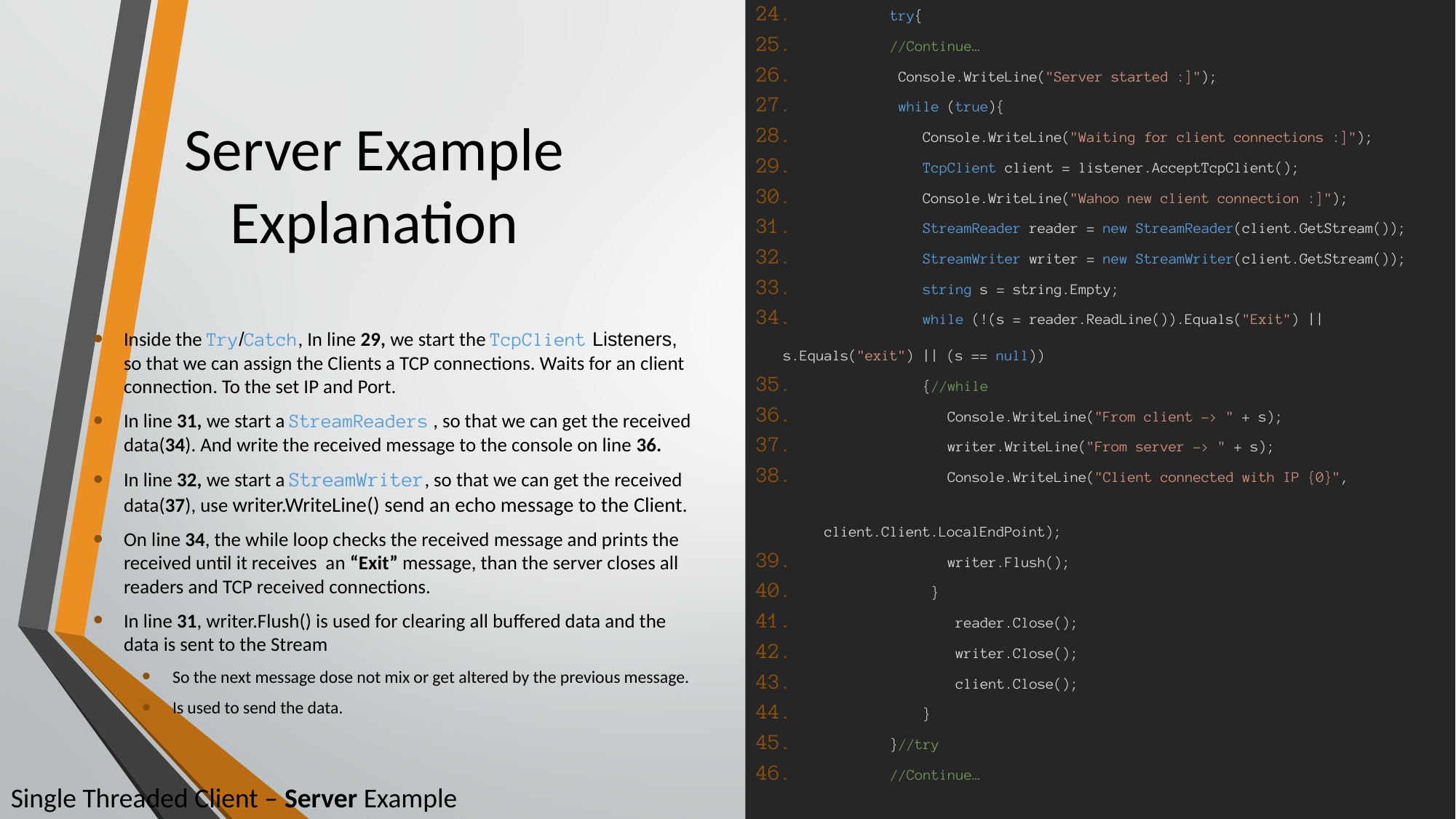

try{
            //Continue…
             Console.WriteLine("Server started :]");
             while (true){
                Console.WriteLine("Waiting for client connections :]");
                TcpClient client = listener.AcceptTcpClient();
                Console.WriteLine("Wahoo new client connection :]");
                StreamReader reader = new StreamReader(client.GetStream());
                StreamWriter writer = new StreamWriter(client.GetStream());
                string s = string.Empty;
                while (!(s = reader.ReadLine()).Equals("Exit") ||                                                                                 s.Equals("exit") || (s == null))
                {//while
                   Console.WriteLine("From client -> " + s);
                   writer.WriteLine("From server -> " + s);
                   Console.WriteLine("Client connected with IP {0}",                                                                                                                                                                                   client.Client.LocalEndPoint);
                   writer.Flush();
                 }
                    reader.Close();
                    writer.Close();
                    client.Close();
                }
            }//try
            //Continue…

# Server Example Explanation
Inside the Try/Catch, In line 29, we start the TcpClient Listeners, so that we can assign the Clients a TCP connections. Waits for an client connection. To the set IP and Port.
In line 31, we start a StreamReaders , so that we can get the received data(34). And write the received message to the console on line 36.
In line 32, we start a StreamWriter, so that we can get the received data(37), use writer.WriteLine() send an echo message to the Client.
On line 34, the while loop checks the received message and prints the received until it receives  an “Exit” message, than the server closes all readers and TCP received connections.
In line 31, writer.Flush() is used for clearing all buffered data and the data is sent to the Stream
So the next message dose not mix or get altered by the previous message.
Is used to send the data.
Single Threaded Client – Server Example